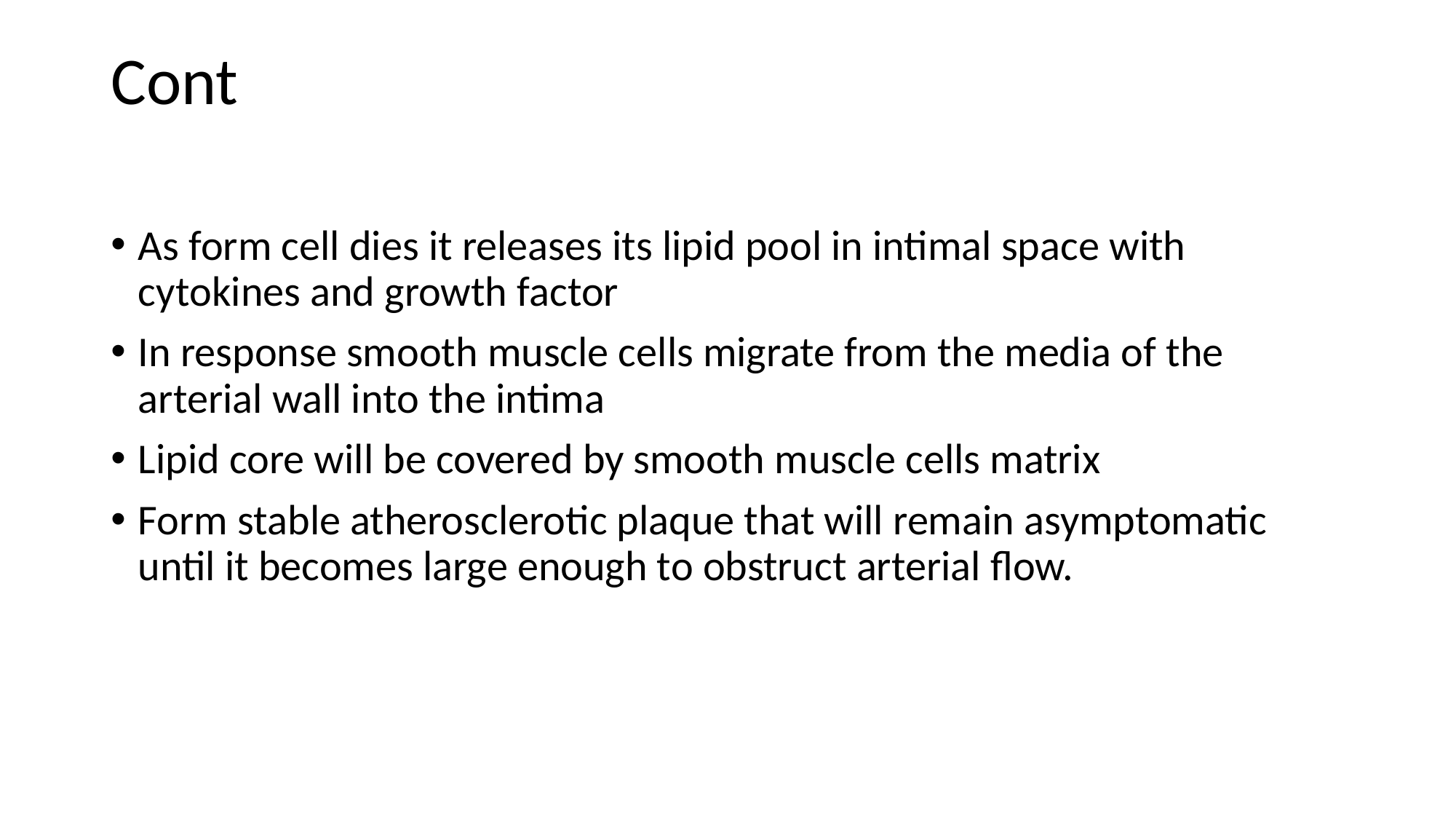

# Cont
As form cell dies it releases its lipid pool in intimal space with cytokines and growth factor
In response smooth muscle cells migrate from the media of the arterial wall into the intima
Lipid core will be covered by smooth muscle cells matrix
Form stable atherosclerotic plaque that will remain asymptomatic until it becomes large enough to obstruct arterial flow.